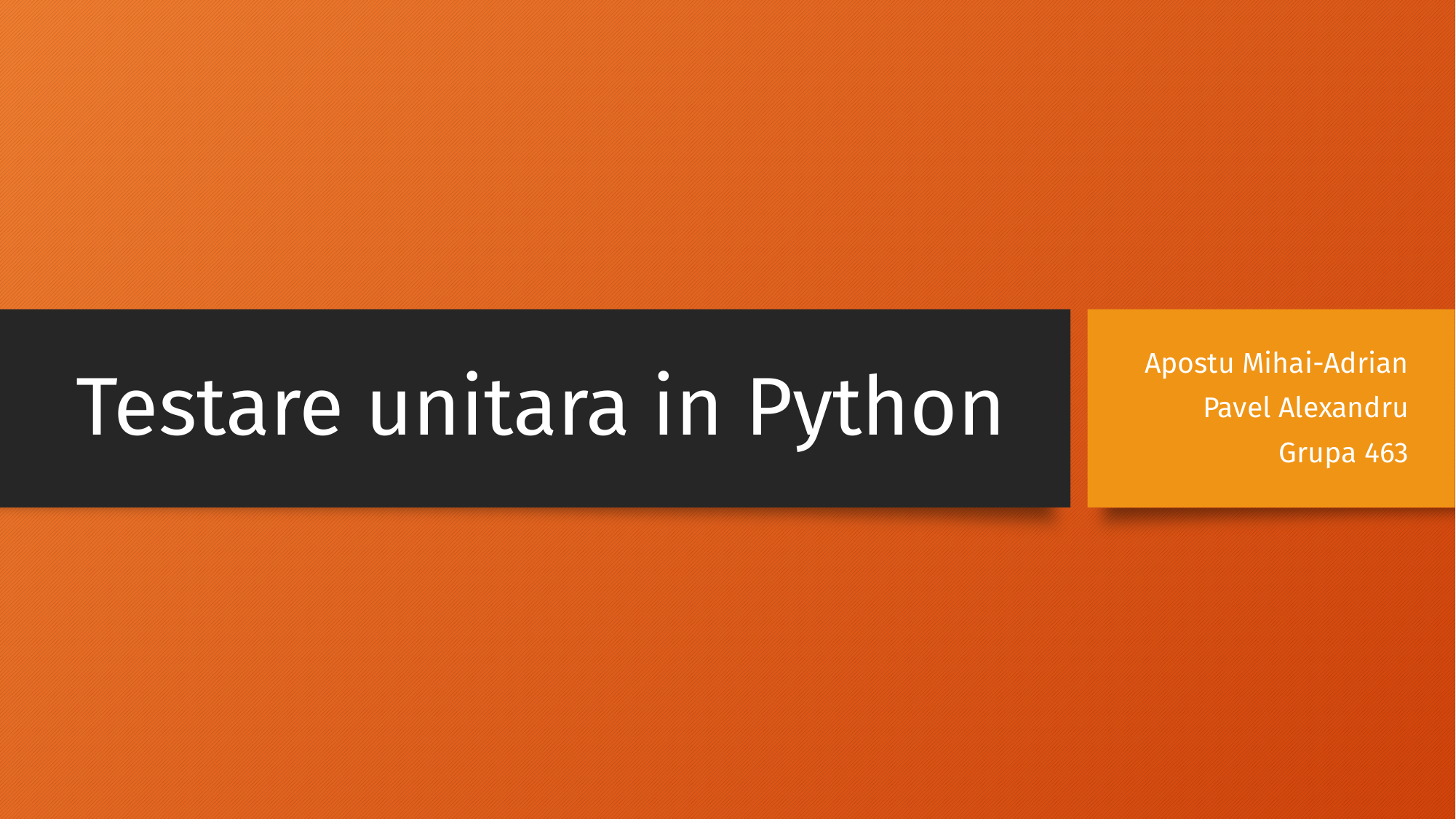

# Testare unitara in Python
Apostu Mihai-Adrian
Pavel Alexandru
Grupa 463